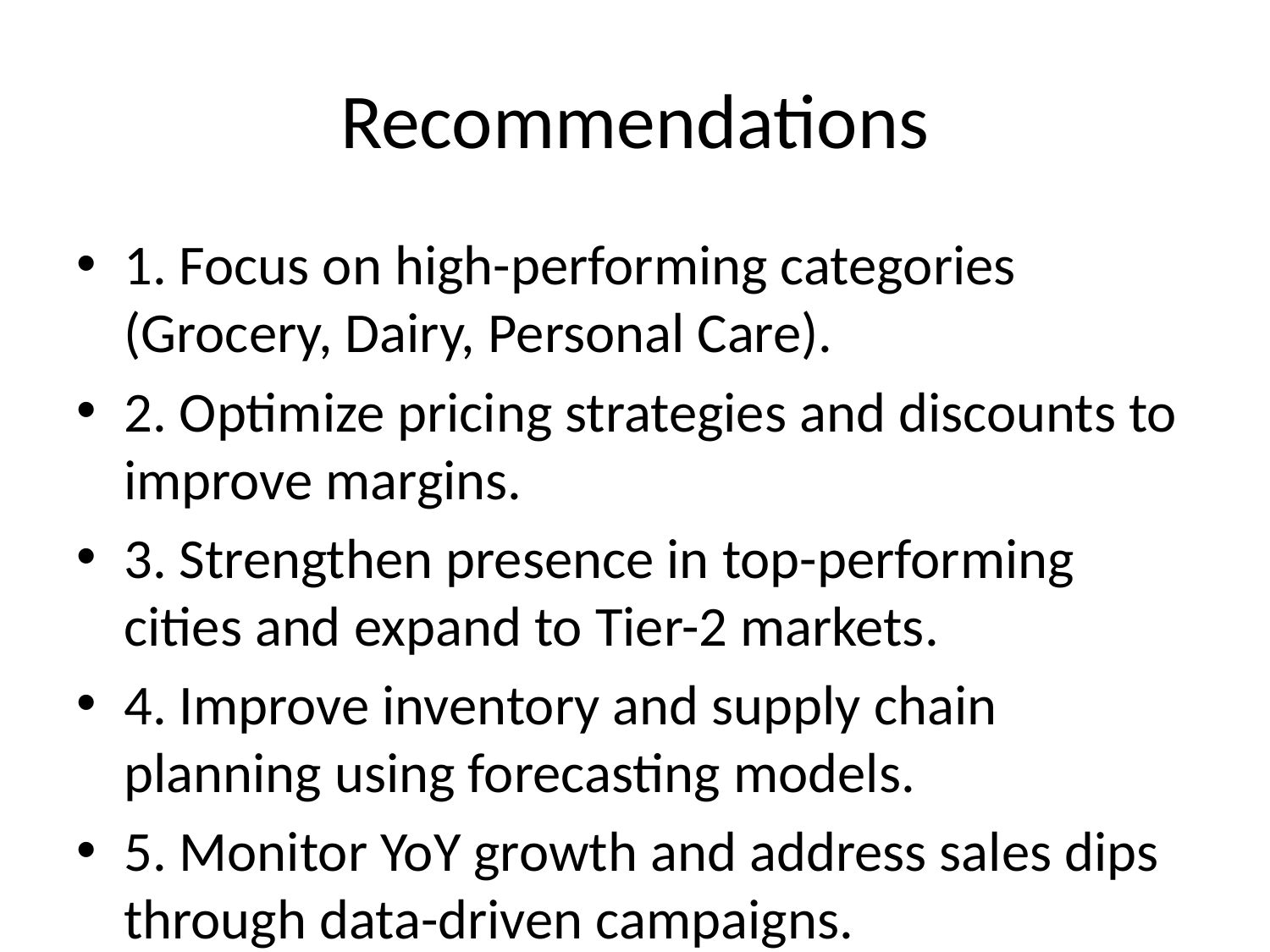

# Recommendations
1. Focus on high-performing categories (Grocery, Dairy, Personal Care).
2. Optimize pricing strategies and discounts to improve margins.
3. Strengthen presence in top-performing cities and expand to Tier-2 markets.
4. Improve inventory and supply chain planning using forecasting models.
5. Monitor YoY growth and address sales dips through data-driven campaigns.
6. Integrate AI-based product recommendations and automate KPI monitoring.